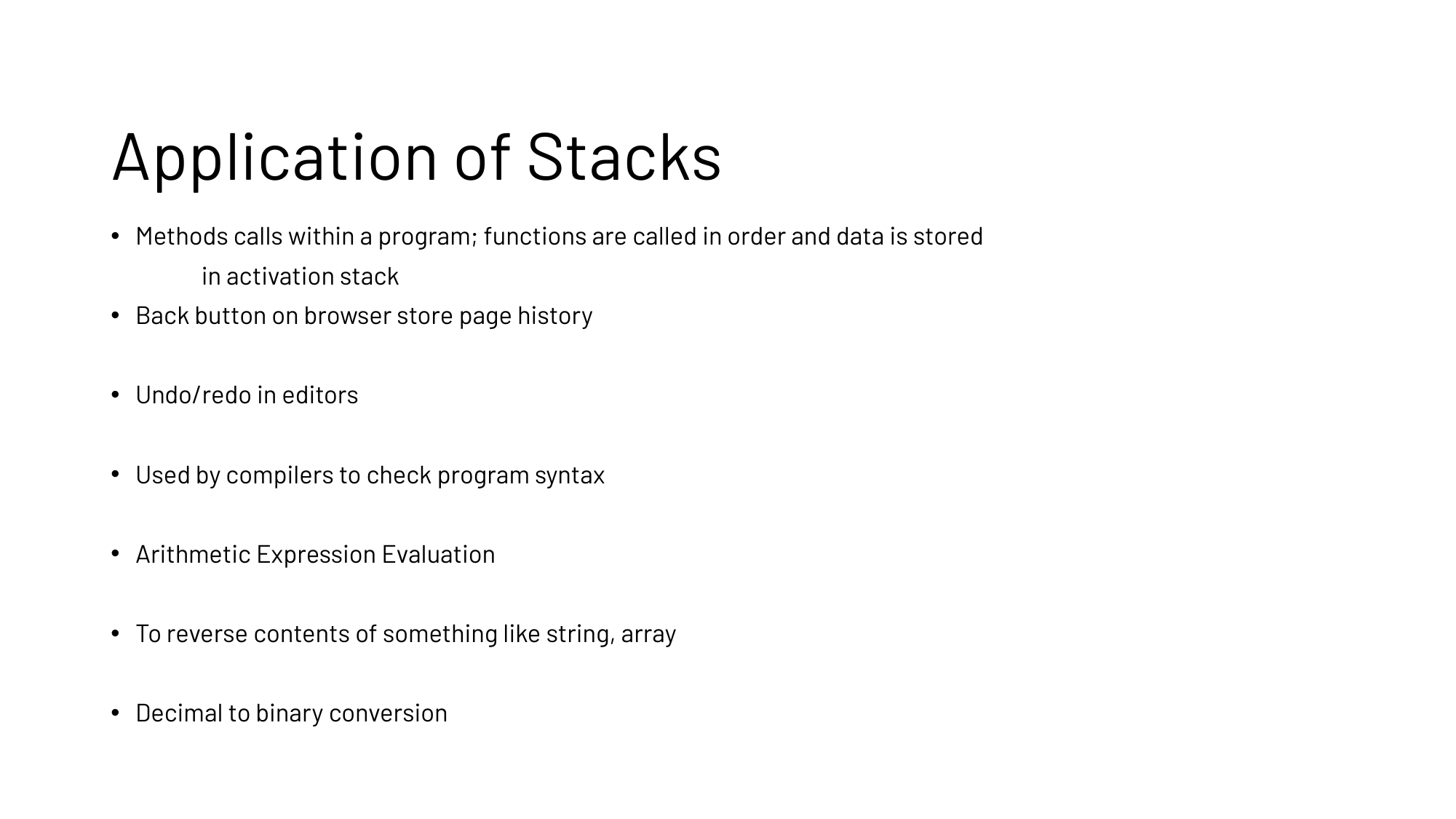

# Application of Stacks
Methods calls within a program; functions are called in order and data is stored
	in activation stack
Back button on browser store page history

Undo/redo in editors

Used by compilers to check program syntax

Arithmetic Expression Evaluation

To reverse contents of something like string, array

Decimal to binary conversion